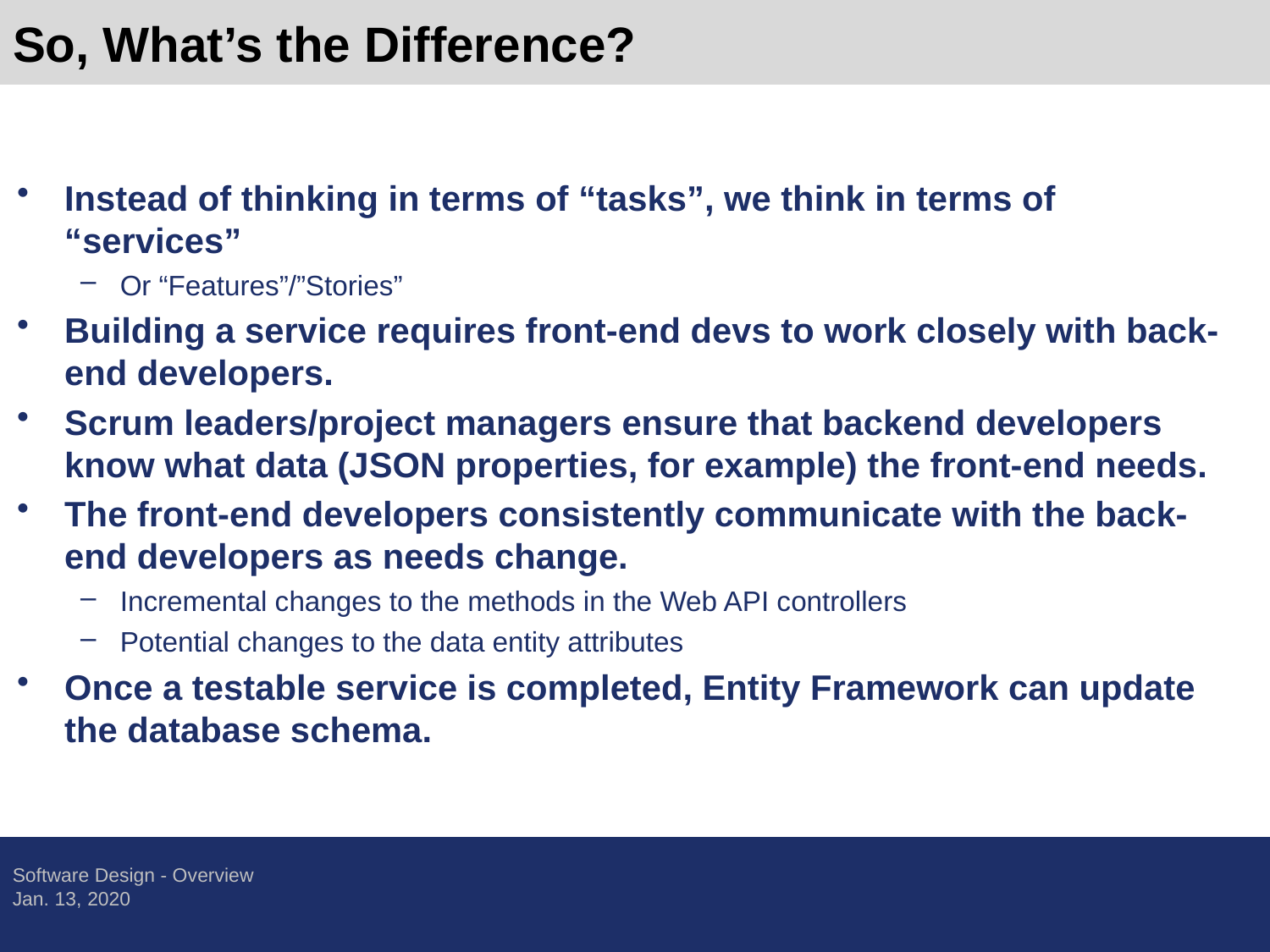

# So, What’s the Difference?
Instead of thinking in terms of “tasks”, we think in terms of “services”
Or “Features”/”Stories”
Building a service requires front-end devs to work closely with back-end developers.
Scrum leaders/project managers ensure that backend developers know what data (JSON properties, for example) the front-end needs.
The front-end developers consistently communicate with the back-end developers as needs change.
Incremental changes to the methods in the Web API controllers
Potential changes to the data entity attributes
Once a testable service is completed, Entity Framework can update the database schema.